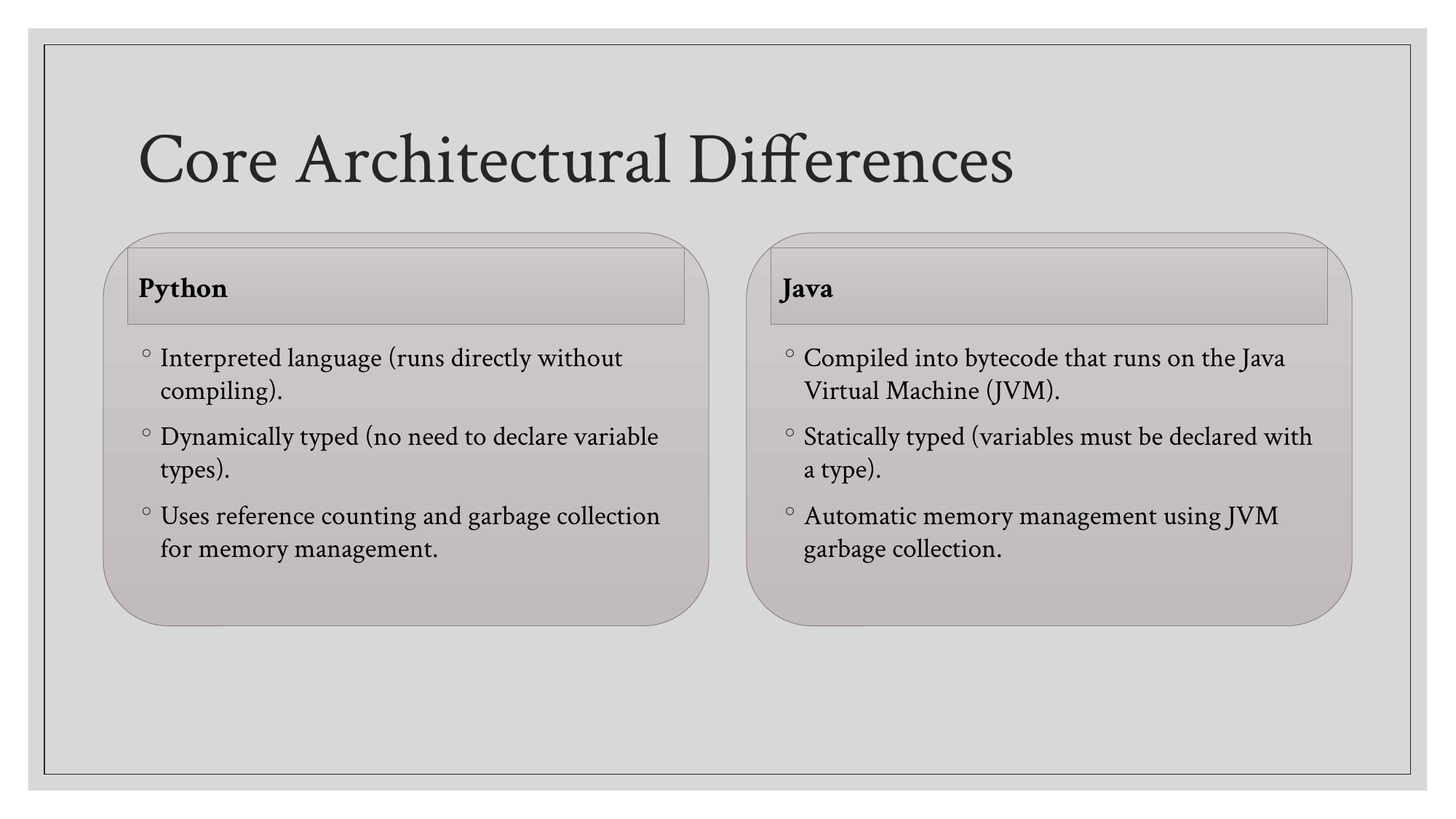

# Core Architectural Differences

Python
Java
Compiled into bytecode that runs on the Java Virtual Machine (JVM).
Statically typed (variables must be declared with a type).
Automatic memory management using JVM garbage collection.

Interpreted language (runs directly without compiling).
Dynamically typed (no need to declare variable types).
Uses reference counting and garbage collection for memory management.